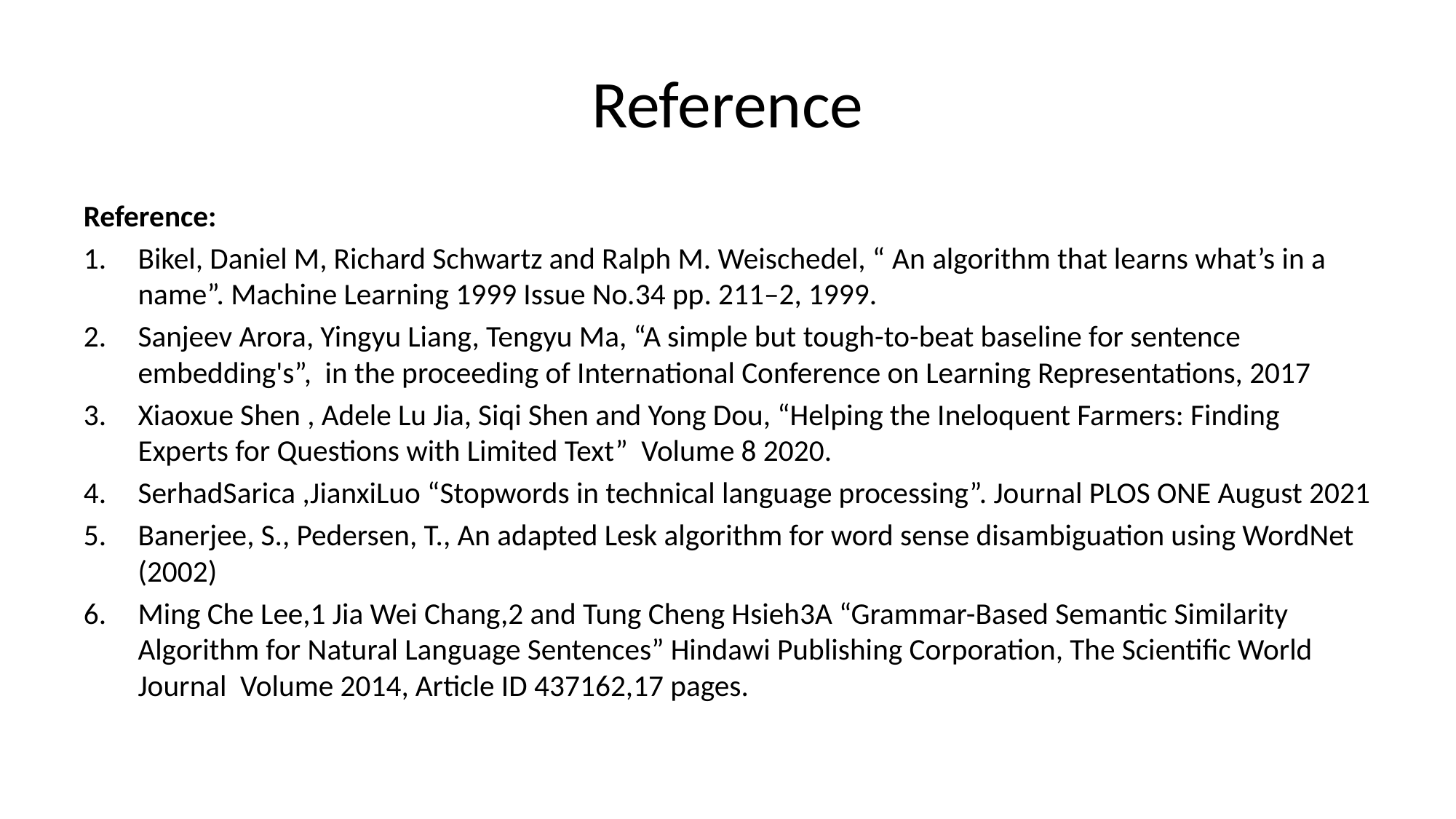

# Reference
Reference:
Bikel, Daniel M, Richard Schwartz and Ralph M. Weischedel, “ An algorithm that learns what’s in a name”. Machine Learning 1999 Issue No.34 pp. 211–2, 1999.
Sanjeev Arora, Yingyu Liang, Tengyu Ma, “A simple but tough-to-beat baseline for sentence embedding's”,  in the proceeding of International Conference on Learning Representations, 2017
Xiaoxue Shen , Adele Lu Jia, Siqi Shen and Yong Dou, “Helping the Ineloquent Farmers: Finding Experts for Questions with Limited Text”  Volume 8 2020.
SerhadSarica ,JianxiLuo “Stopwords in technical language processing”. Journal PLOS ONE August 2021
Banerjee, S., Pedersen, T., An adapted Lesk algorithm for word sense disambiguation using WordNet (2002)
Ming Che Lee,1 Jia Wei Chang,2 and Tung Cheng Hsieh3A “Grammar-Based Semantic Similarity Algorithm for Natural Language Sentences” Hindawi Publishing Corporation, The Scientific World Journal  Volume 2014, Article ID 437162,17 pages.